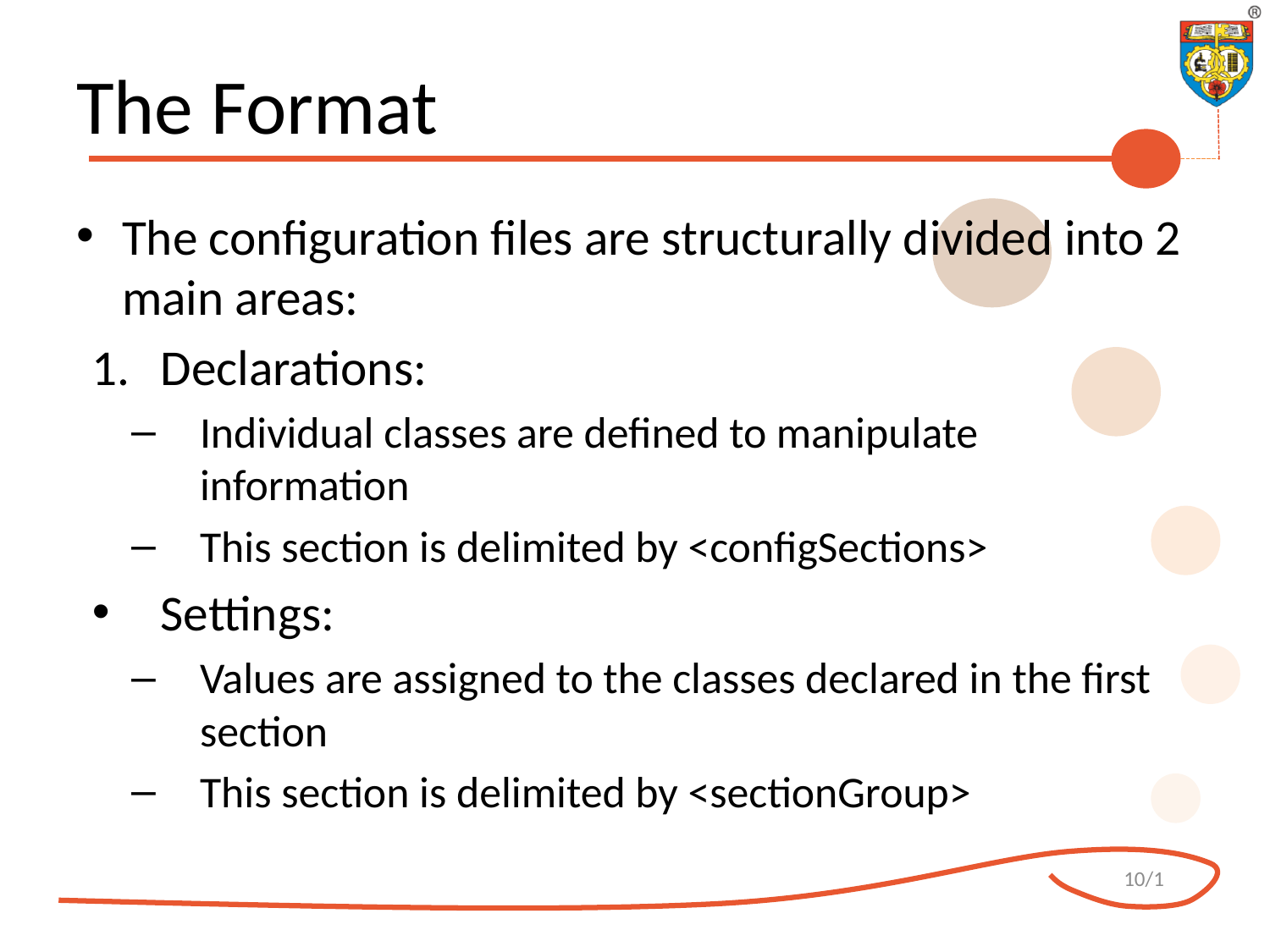

# The Format
The configuration files are structurally divided into 2 main areas:
Declarations:
Individual classes are defined to manipulate information
This section is delimited by <configSections>
Settings:
Values are assigned to the classes declared in the first section
This section is delimited by <sectionGroup>